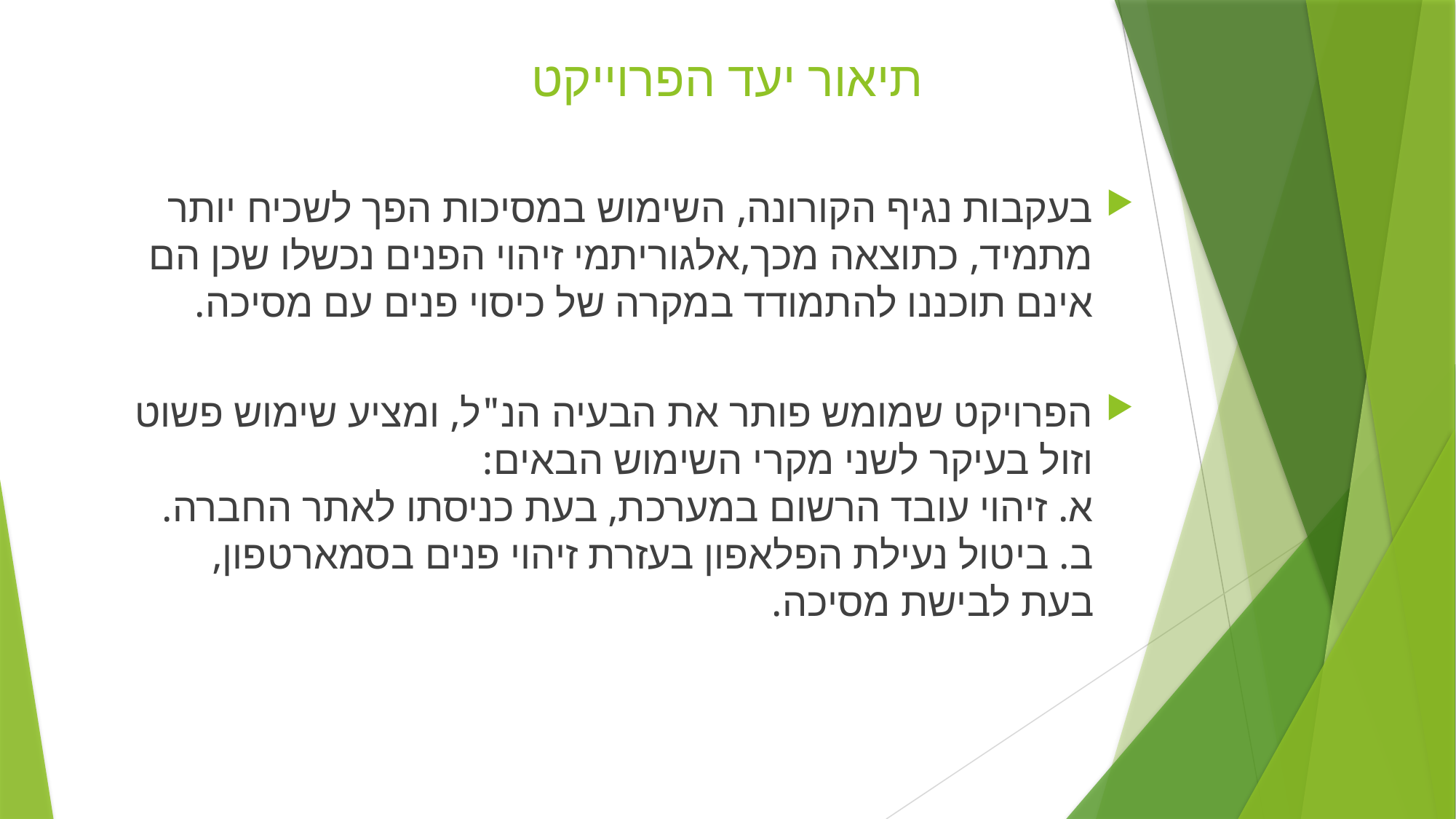

# תיאור יעד הפרוייקט
בעקבות נגיף הקורונה, השימוש במסיכות הפך לשכיח יותר מתמיד, כתוצאה מכך,אלגוריתמי זיהוי הפנים נכשלו שכן הם אינם תוכננו להתמודד במקרה של כיסוי פנים עם מסיכה.
הפרויקט שמומש פותר את הבעיה הנ"ל, ומציע שימוש פשוט וזול בעיקר לשני מקרי השימוש הבאים:
	א. זיהוי עובד הרשום במערכת, בעת כניסתו לאתר החברה.
	ב. ביטול נעילת הפלאפון בעזרת זיהוי פנים בסמארטפון, בעת לבישת 	מסיכה.